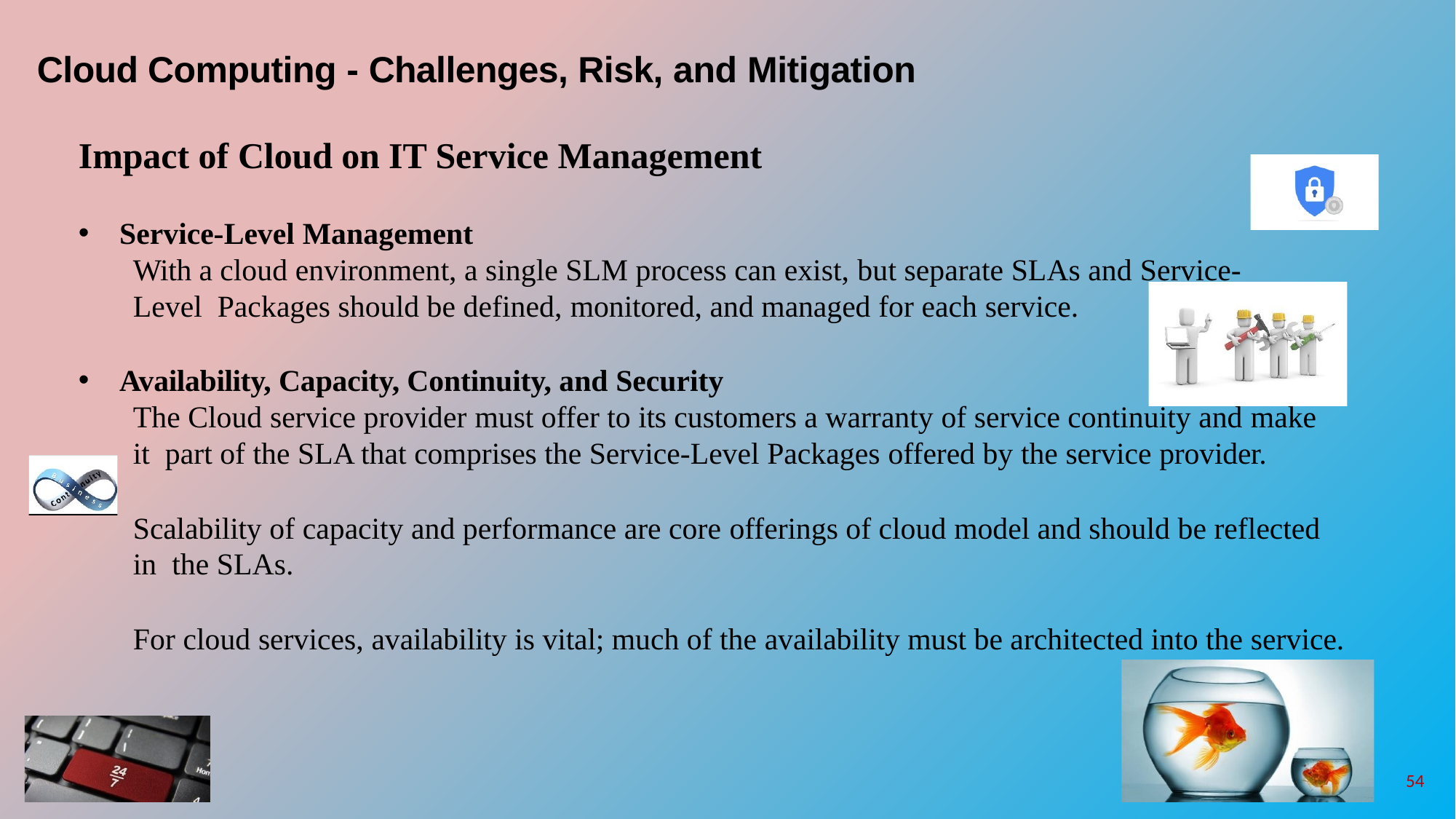

# Cloud Computing - Challenges, Risk, and Mitigation
Impact of Cloud on IT Service Management

Service-Level Management
With a cloud environment, a single SLM process can exist, but separate SLAs and Service-Level  Packages should be defined, monitored, and managed for each service.

Availability, Capacity, Continuity, and Security
The Cloud service provider must offer to its customers a warranty of service continuity and make it  part of the SLA that comprises the Service-Level Packages offered by the service provider.

Scalability of capacity and performance are core offerings of cloud model and should be reflected in  the SLAs.

For cloud services, availability is vital; much of the availability must be architected into the service.

54